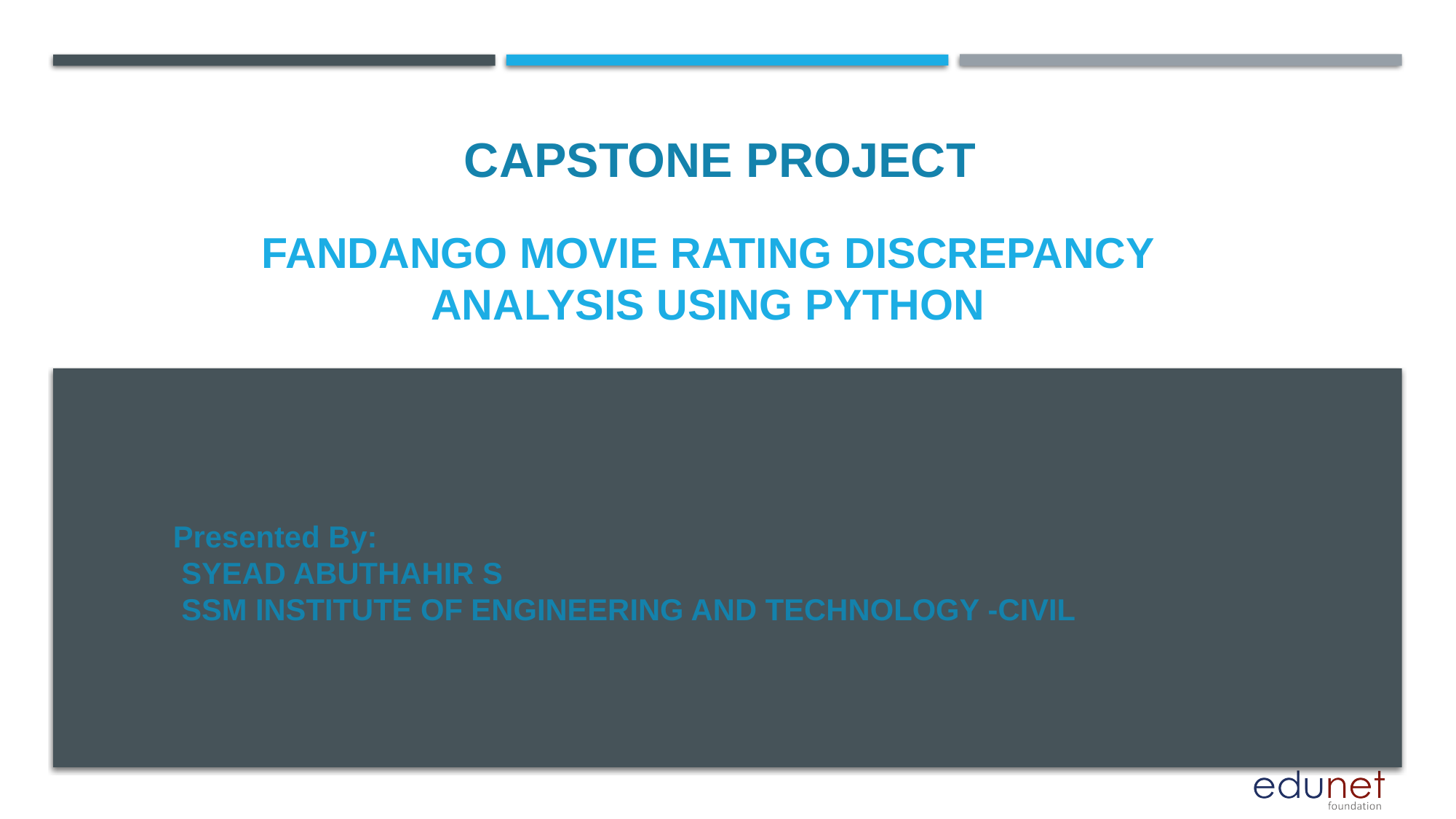

CAPSTONE PROJECT
# FANDANGO MOVIE RATING DISCREPANCY ANALYSIS USING PYTHON
Presented By:
 SYEAD ABUTHAHIR S
 SSM INSTITUTE OF ENGINEERING AND TECHNOLOGY -CIVIL